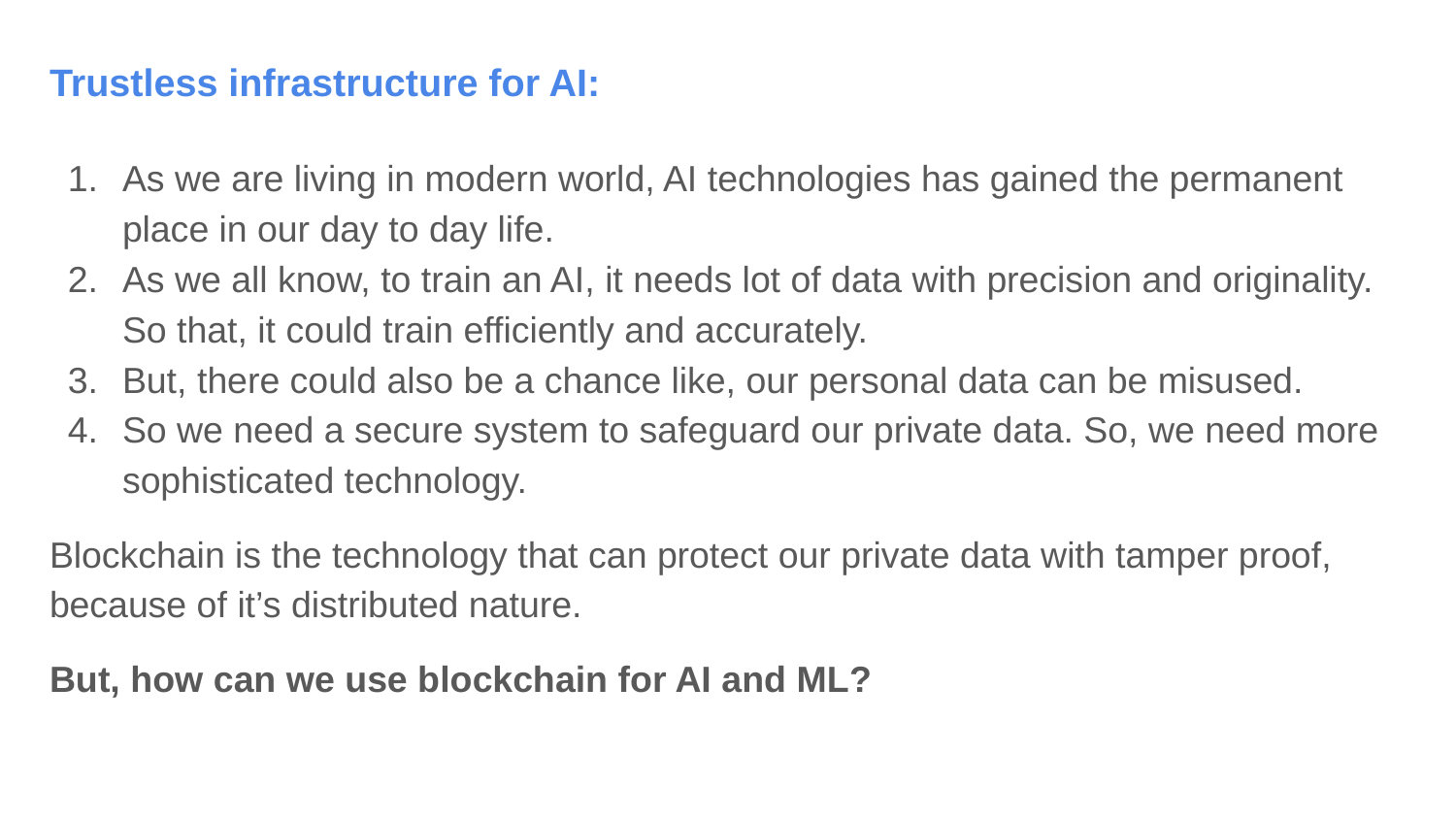

# Trustless infrastructure for AI:
As we are living in modern world, AI technologies has gained the permanent place in our day to day life.
As we all know, to train an AI, it needs lot of data with precision and originality. So that, it could train efficiently and accurately.
But, there could also be a chance like, our personal data can be misused.
So we need a secure system to safeguard our private data. So, we need more sophisticated technology.
Blockchain is the technology that can protect our private data with tamper proof, because of it’s distributed nature.
But, how can we use blockchain for AI and ML?